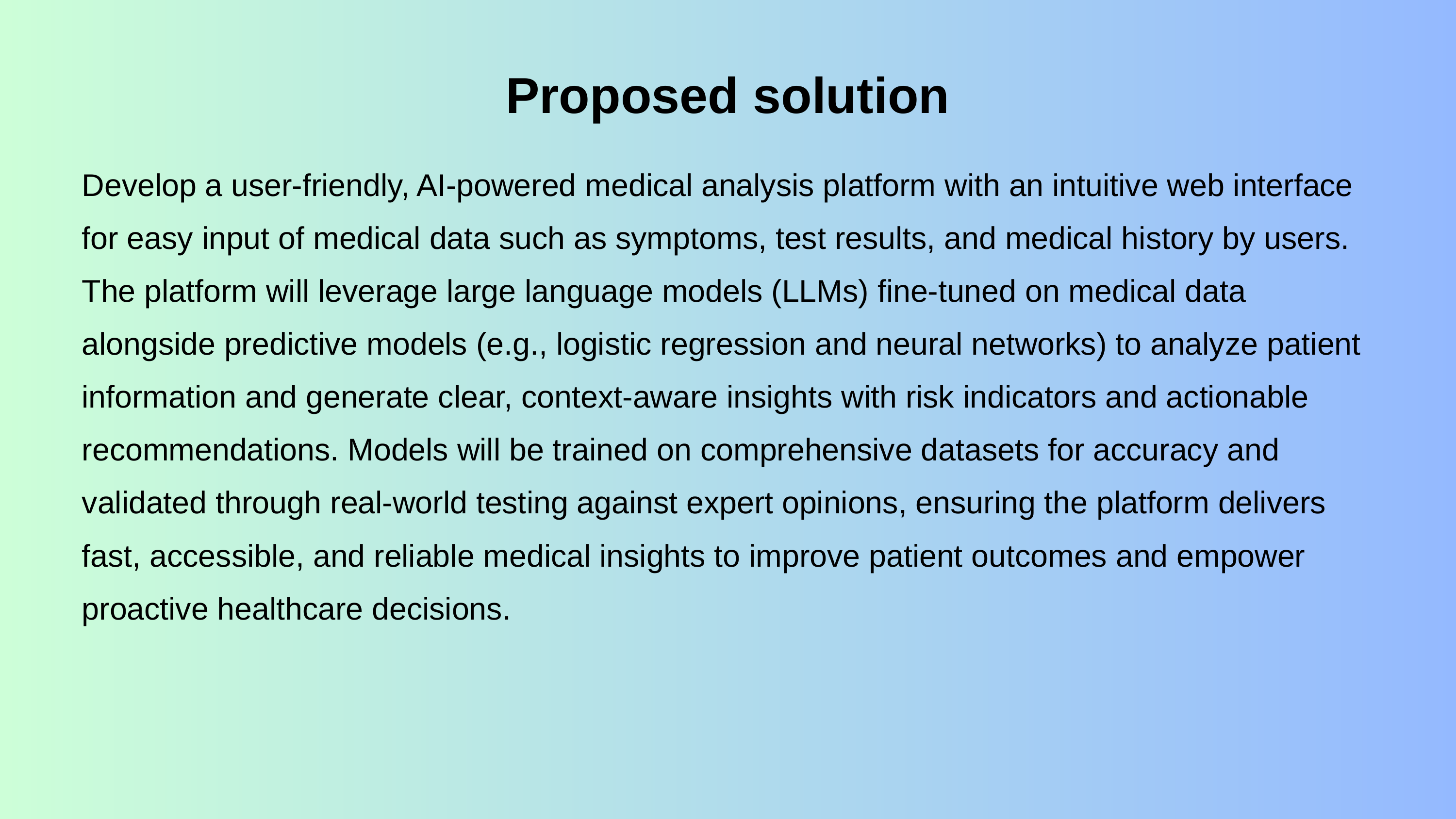

Proposed solution
Develop a user-friendly, AI-powered medical analysis platform with an intuitive web interface for easy input of medical data such as symptoms, test results, and medical history by users. The platform will leverage large language models (LLMs) fine-tuned on medical data alongside predictive models (e.g., logistic regression and neural networks) to analyze patient information and generate clear, context-aware insights with risk indicators and actionable recommendations. Models will be trained on comprehensive datasets for accuracy and validated through real-world testing against expert opinions, ensuring the platform delivers fast, accessible, and reliable medical insights to improve patient outcomes and empower proactive healthcare decisions.